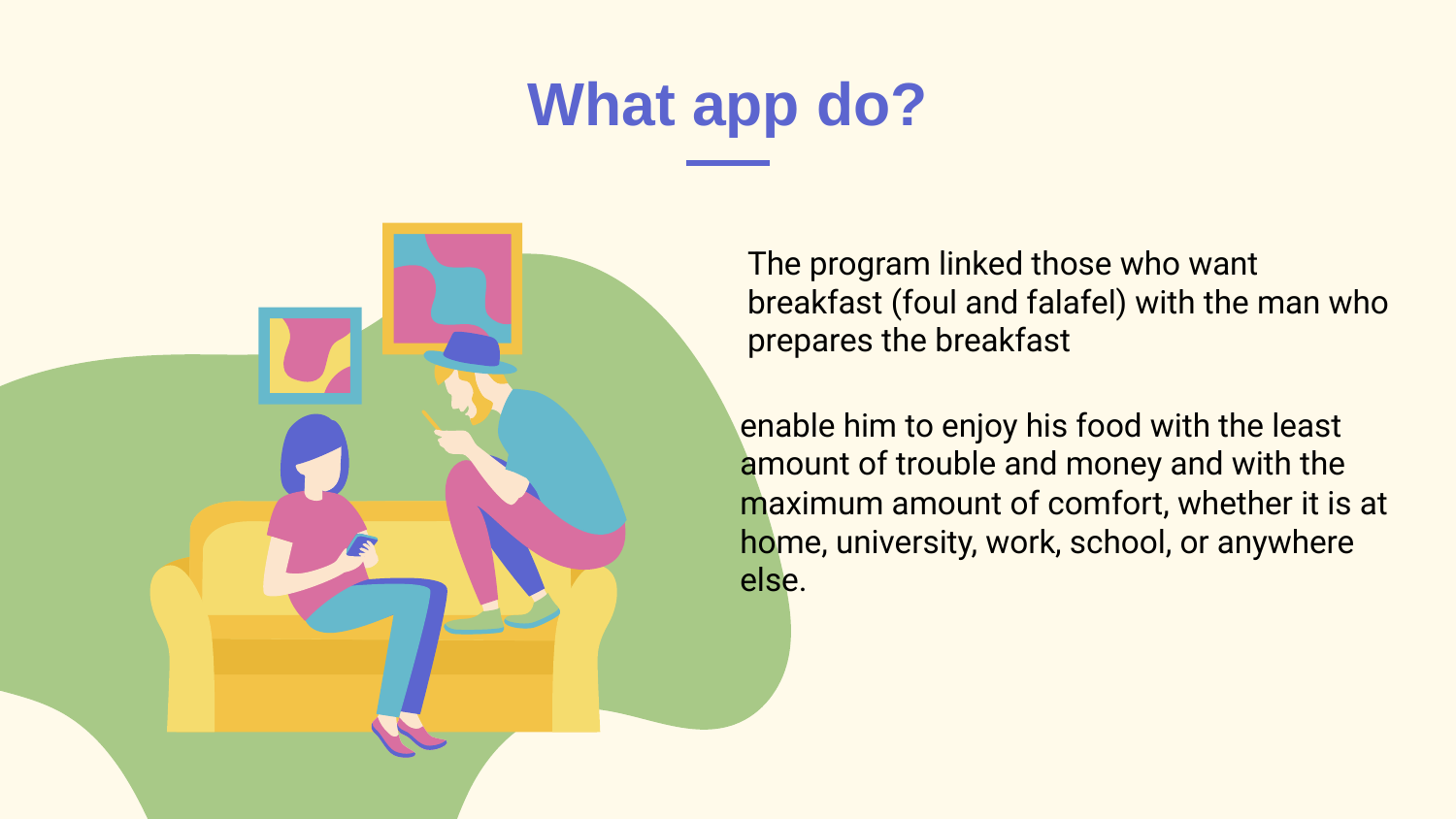

# What app do?

The program linked those who want breakfast (foul and falafel) with the man who prepares the breakfast

enable him to enjoy his food with the least amount of trouble and money and with the maximum amount of comfort, whether it is at home, university, work, school, or anywhere else.